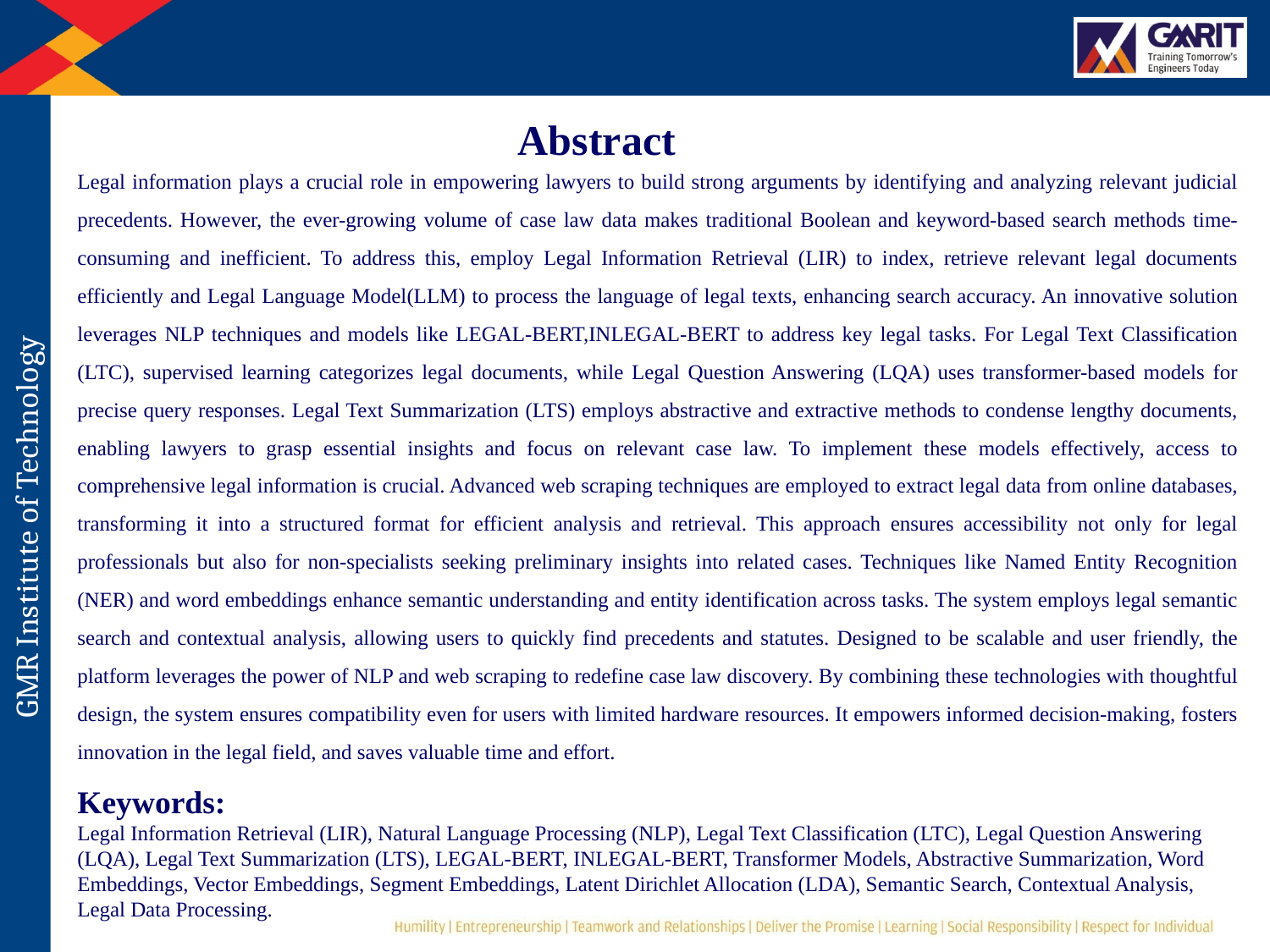

Abstract
Legal information plays a crucial role in empowering lawyers to build strong arguments by identifying and analyzing relevant judicial precedents. However, the ever-growing volume of case law data makes traditional Boolean and keyword-based search methods time-consuming and inefficient. To address this, employ Legal Information Retrieval (LIR) to index, retrieve relevant legal documents efficiently and Legal Language Model(LLM) to process the language of legal texts, enhancing search accuracy. An innovative solution leverages NLP techniques and models like LEGAL-BERT,INLEGAL-BERT to address key legal tasks. For Legal Text Classification (LTC), supervised learning categorizes legal documents, while Legal Question Answering (LQA) uses transformer-based models for precise query responses. Legal Text Summarization (LTS) employs abstractive and extractive methods to condense lengthy documents, enabling lawyers to grasp essential insights and focus on relevant case law. To implement these models effectively, access to comprehensive legal information is crucial. Advanced web scraping techniques are employed to extract legal data from online databases, transforming it into a structured format for efficient analysis and retrieval. This approach ensures accessibility not only for legal professionals but also for non-specialists seeking preliminary insights into related cases. Techniques like Named Entity Recognition (NER) and word embeddings enhance semantic understanding and entity identification across tasks. The system employs legal semantic search and contextual analysis, allowing users to quickly find precedents and statutes. Designed to be scalable and user friendly, the platform leverages the power of NLP and web scraping to redefine case law discovery. By combining these technologies with thoughtful design, the system ensures compatibility even for users with limited hardware resources. It empowers informed decision-making, fosters innovation in the legal field, and saves valuable time and effort.
Keywords:
Legal Information Retrieval (LIR), Natural Language Processing (NLP), Legal Text Classification (LTC), Legal Question Answering (LQA), Legal Text Summarization (LTS), LEGAL-BERT, INLEGAL-BERT, Transformer Models, Abstractive Summarization, Word Embeddings, Vector Embeddings, Segment Embeddings, Latent Dirichlet Allocation (LDA), Semantic Search, Contextual Analysis, Legal Data Processing.